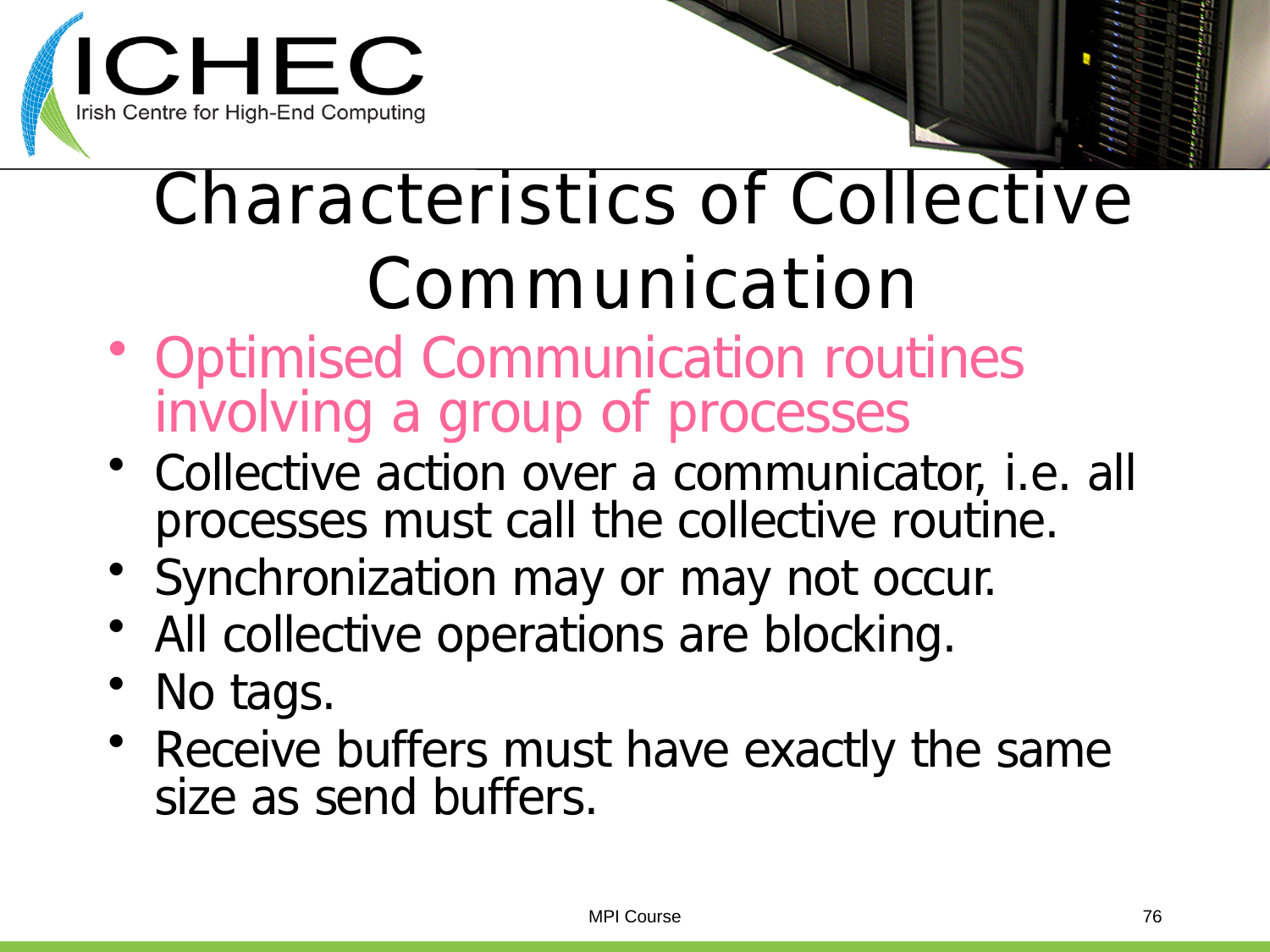

# Characteristics of Collective Communication
Optimised Communication routines involving a group of processes
Collective action over a communicator, i.e. all processes must call the collective routine.
Synchronization may or may not occur.
All collective operations are blocking.
No tags.
Receive buffers must have exactly the same size as send buffers.
MPI Course
76